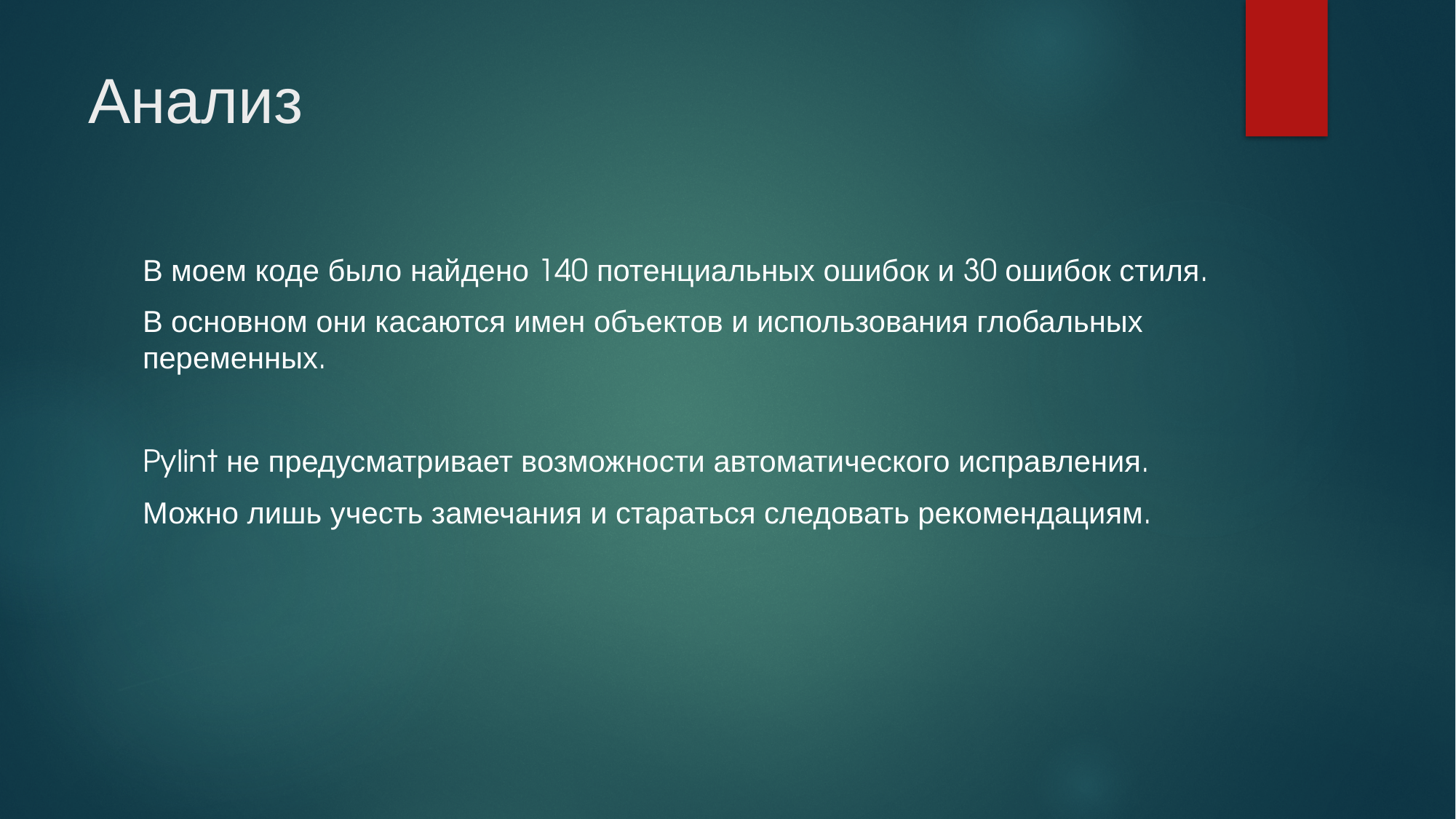

# Анализ
В моем коде было найдено 140 потенциальных ошибок и 30 ошибок стиля.
В основном они касаются имен объектов и использования глобальных переменных.

Pylint не предусматривает возможности автоматического исправления.
Можно лишь учесть замечания и стараться следовать рекомендациям.